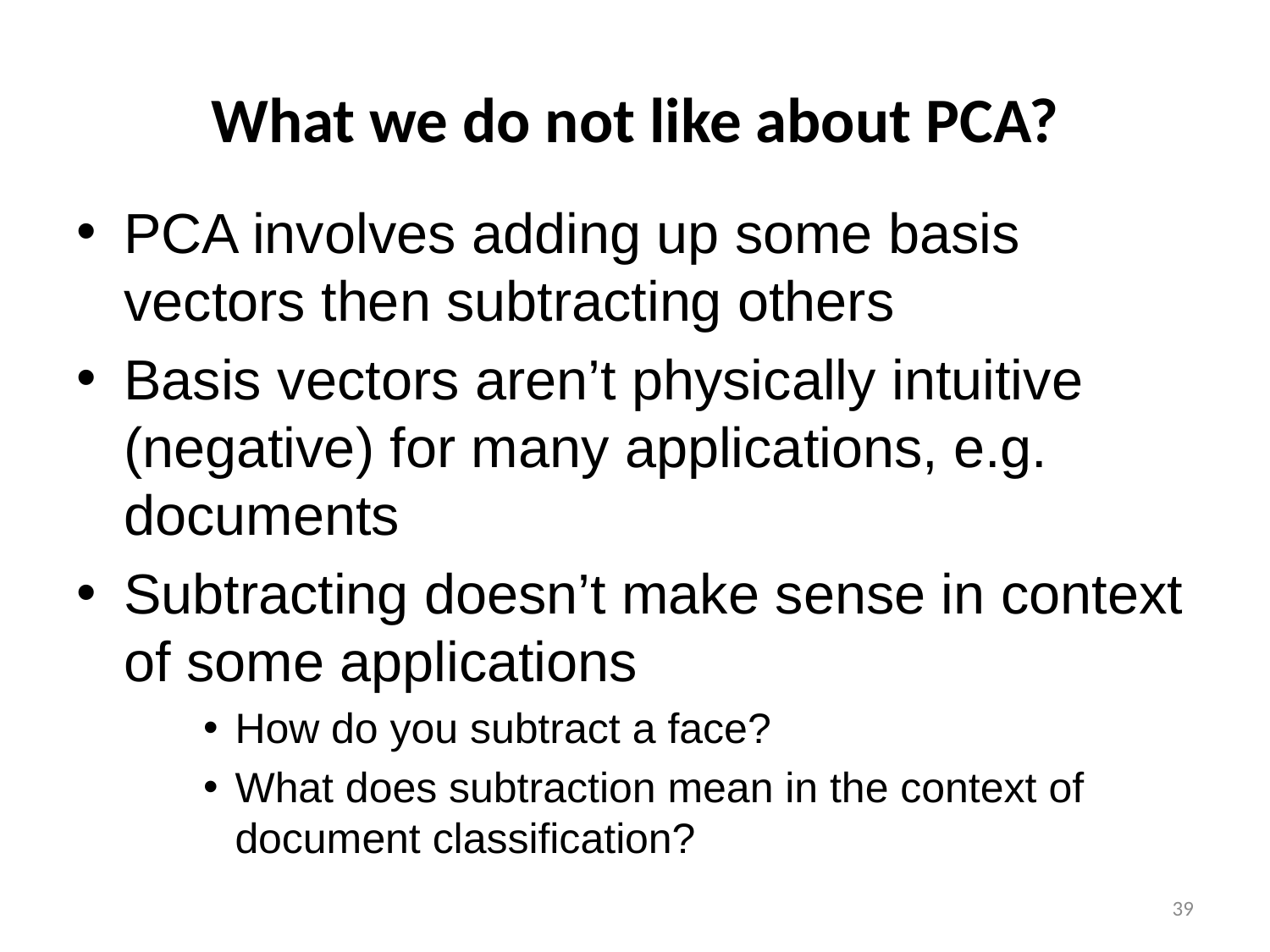

# What we do not like about PCA?
PCA involves adding up some basis vectors then subtracting others
Basis vectors aren’t physically intuitive (negative) for many applications, e.g. documents
Subtracting doesn’t make sense in context of some applications
How do you subtract a face?
What does subtraction mean in the context of document classification?

39